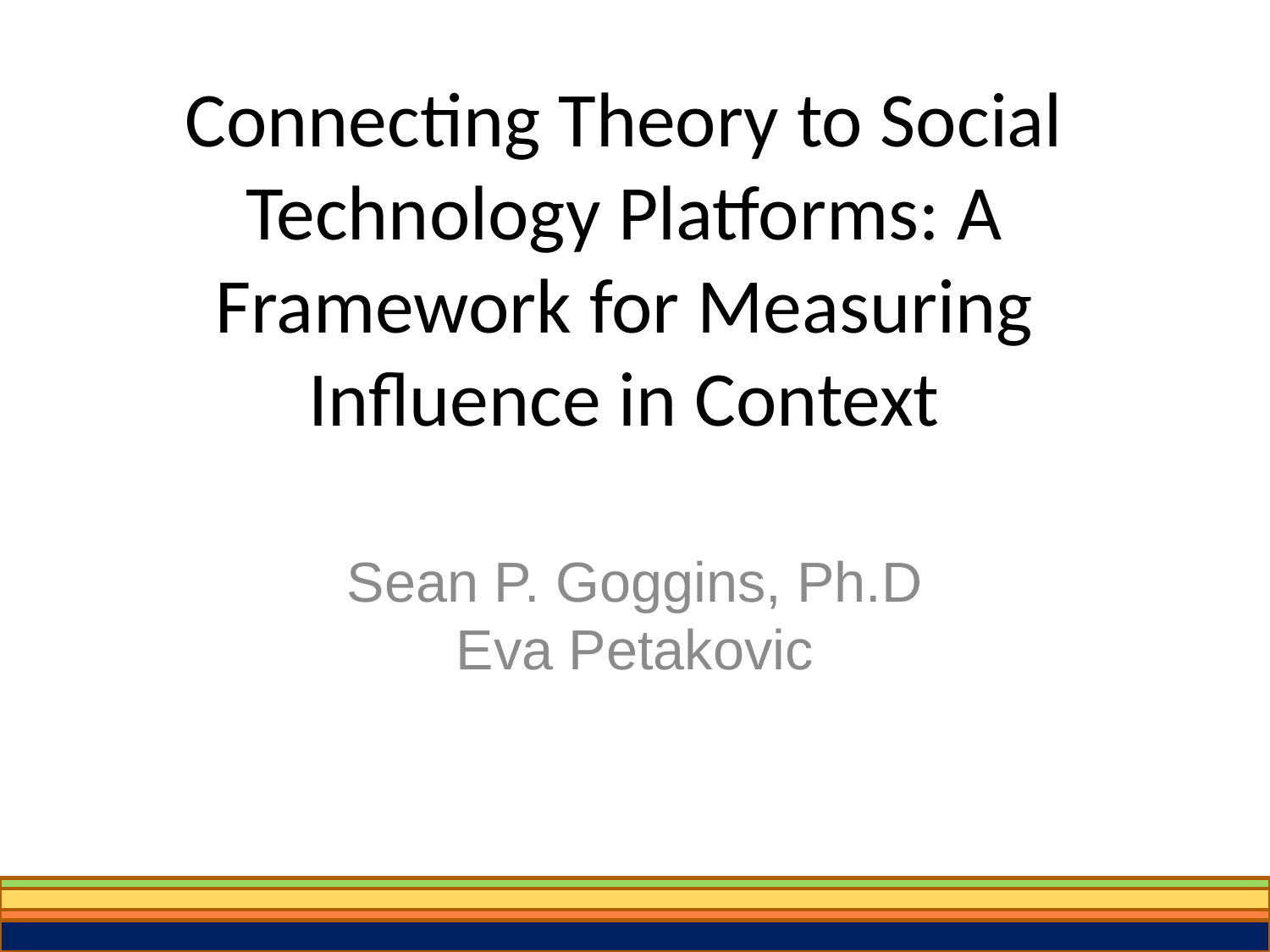

# Connecting Theory to Social Technology Platforms: A Framework for Measuring Influence in Context
Sean P. Goggins, Ph.D
Eva Petakovic